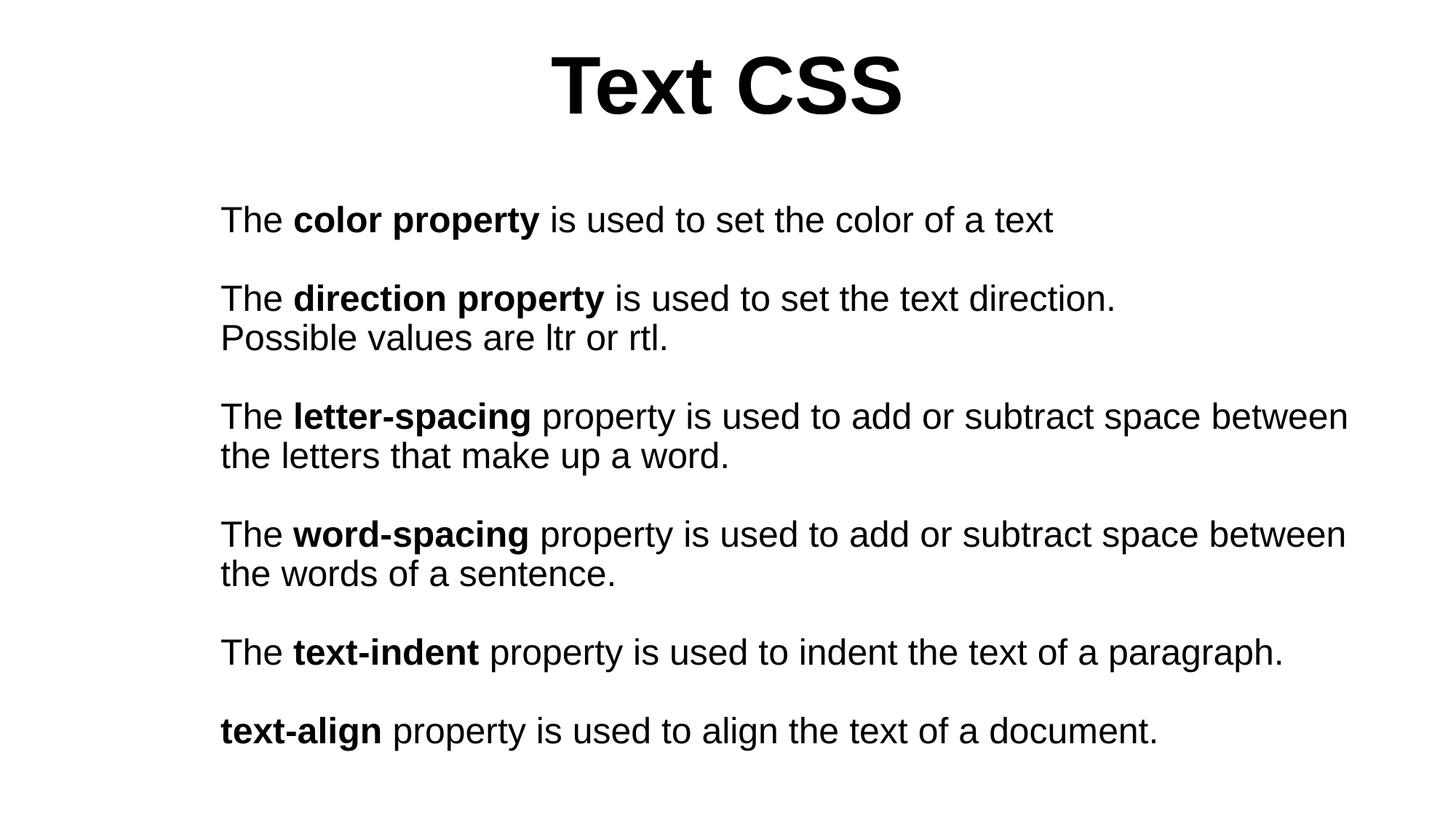

# Text CSS

The color property is used to set the color of a text

The direction property is used to set the text direction.
Possible values are ltr or rtl.

The letter-spacing property is used to add or subtract space between the letters that make up a word.

The word-spacing property is used to add or subtract space between the words of a sentence.

The text-indent property is used to indent the text of a paragraph.

text-align property is used to align the text of a document.